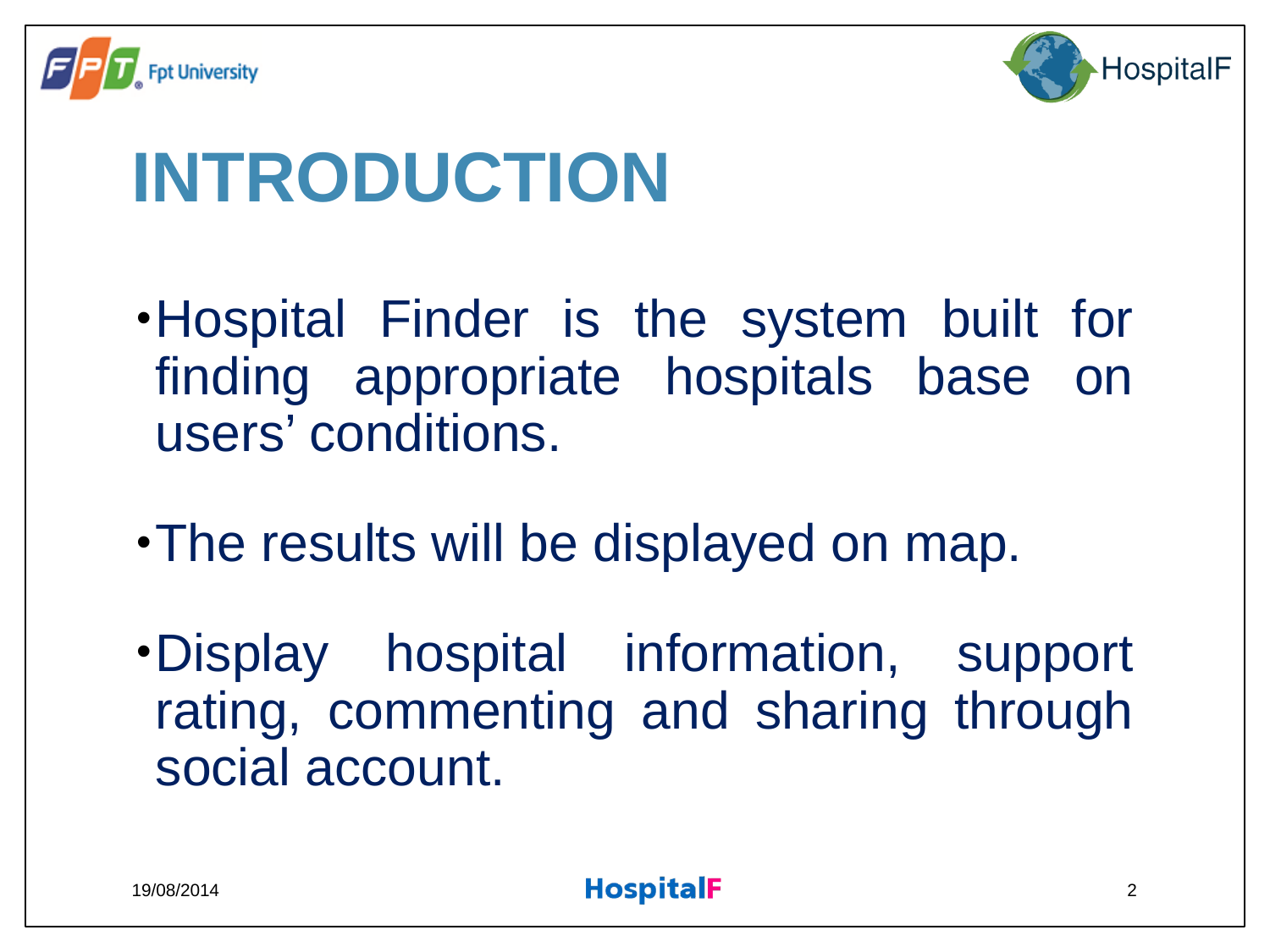

# INTRODUCTION
Hospital Finder is the system built for finding appropriate hospitals base on users’ conditions.
The results will be displayed on map.
Display hospital information, support rating, commenting and sharing through social account.
19/08/2014
2